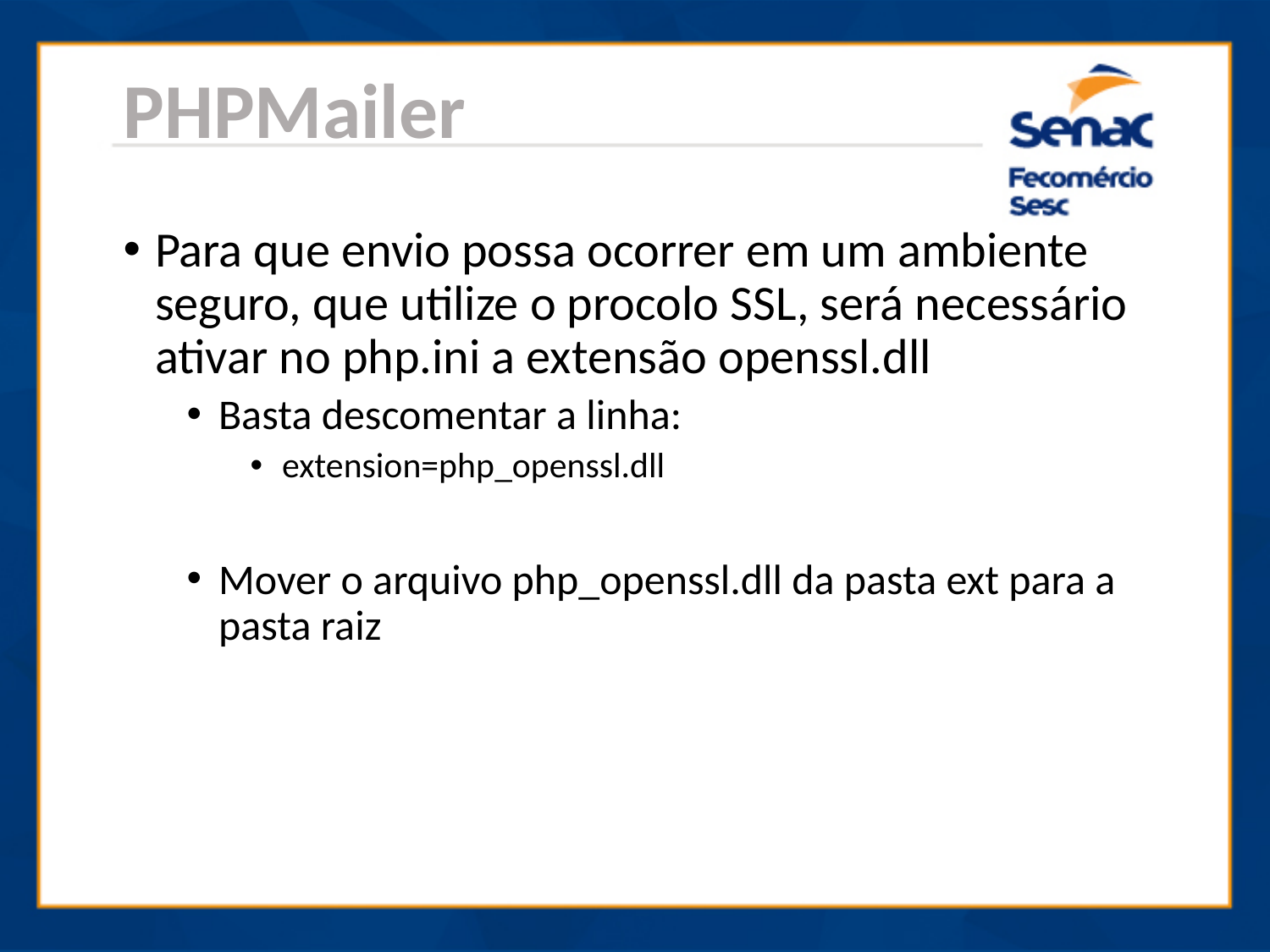

PHPMailer
Para que envio possa ocorrer em um ambiente seguro, que utilize o procolo SSL, será necessário ativar no php.ini a extensão openssl.dll
Basta descomentar a linha:
extension=php_openssl.dll

Mover o arquivo php_openssl.dll da pasta ext para a pasta raiz